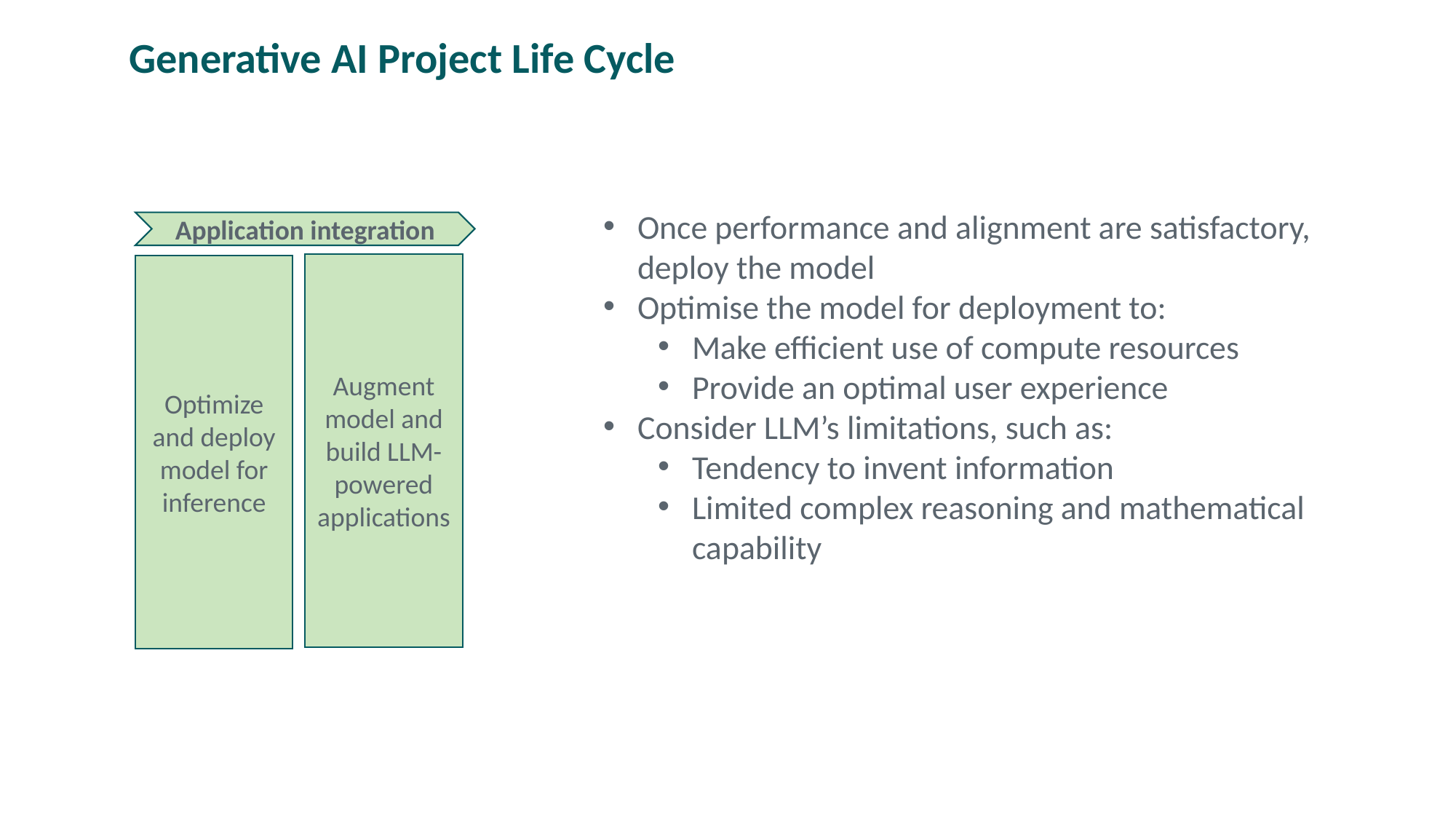

Generative AI Project Life Cycle
Once performance and alignment are satisfactory, deploy the model
Optimise the model for deployment to:
Make efficient use of compute resources
Provide an optimal user experience
Consider LLM’s limitations, such as:
Tendency to invent information
Limited complex reasoning and mathematical capability

Application integration
Augment model and build LLM-powered applications
Optimize and deploy model for inference